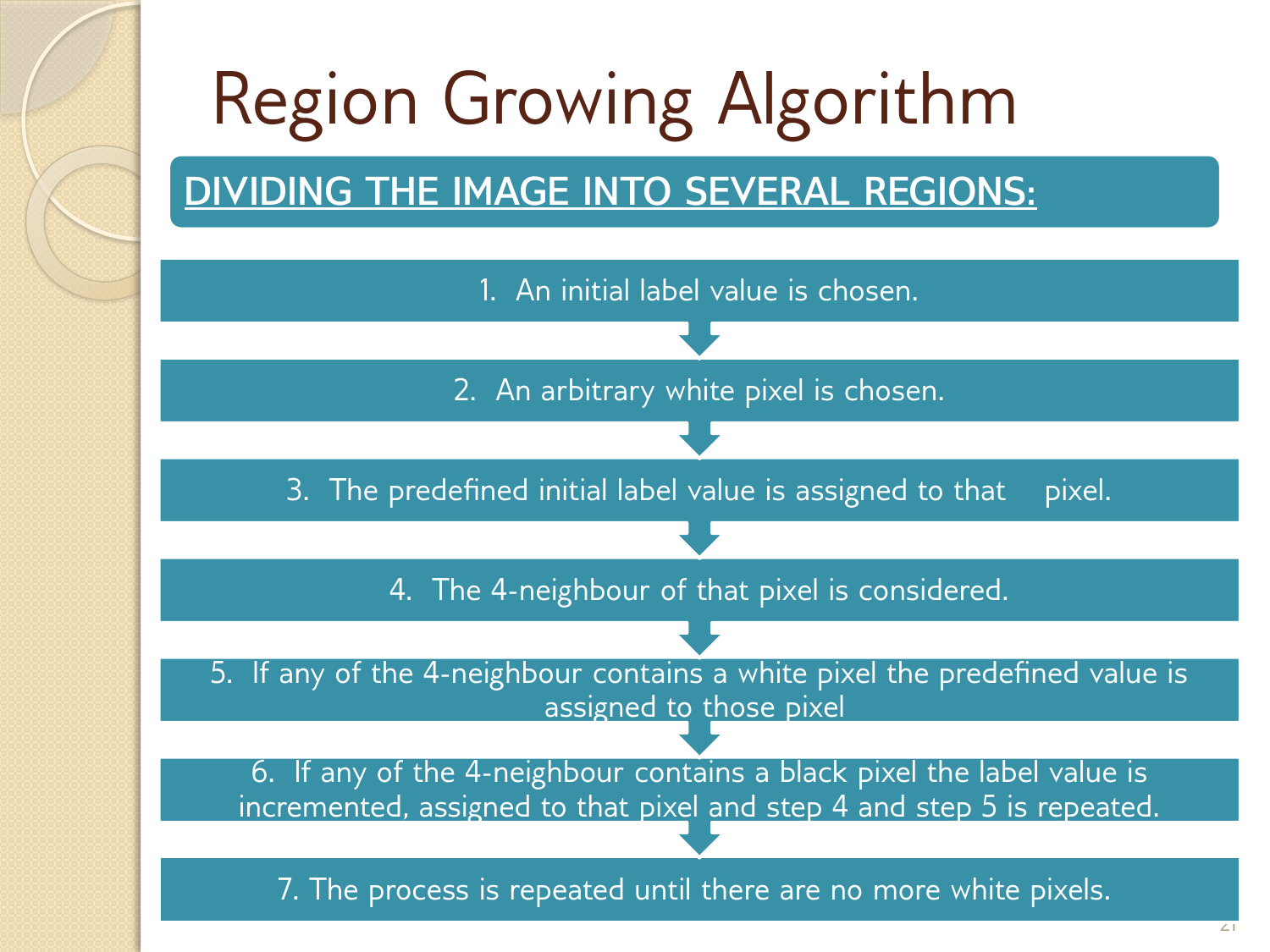

# Region Growing Algorithm
DIVIDING THE IMAGE INTO SEVERAL REGIONS:
7. The process is repeated until there are no more white pixels.
6.  If any of the 4-neighbour contains a black pixel the label value is incremented, assigned to that pixel and step 4 and step 5 is repeated.
5.  If any of the 4-neighbour contains a white pixel the predefined value is assigned to those pixel
4.  The 4-neighbour of that pixel is considered.
3.  The predefined initial label value is assigned to that    pixel.
2.  An arbitrary white pixel is chosen.
1.  An initial label value is chosen.
21